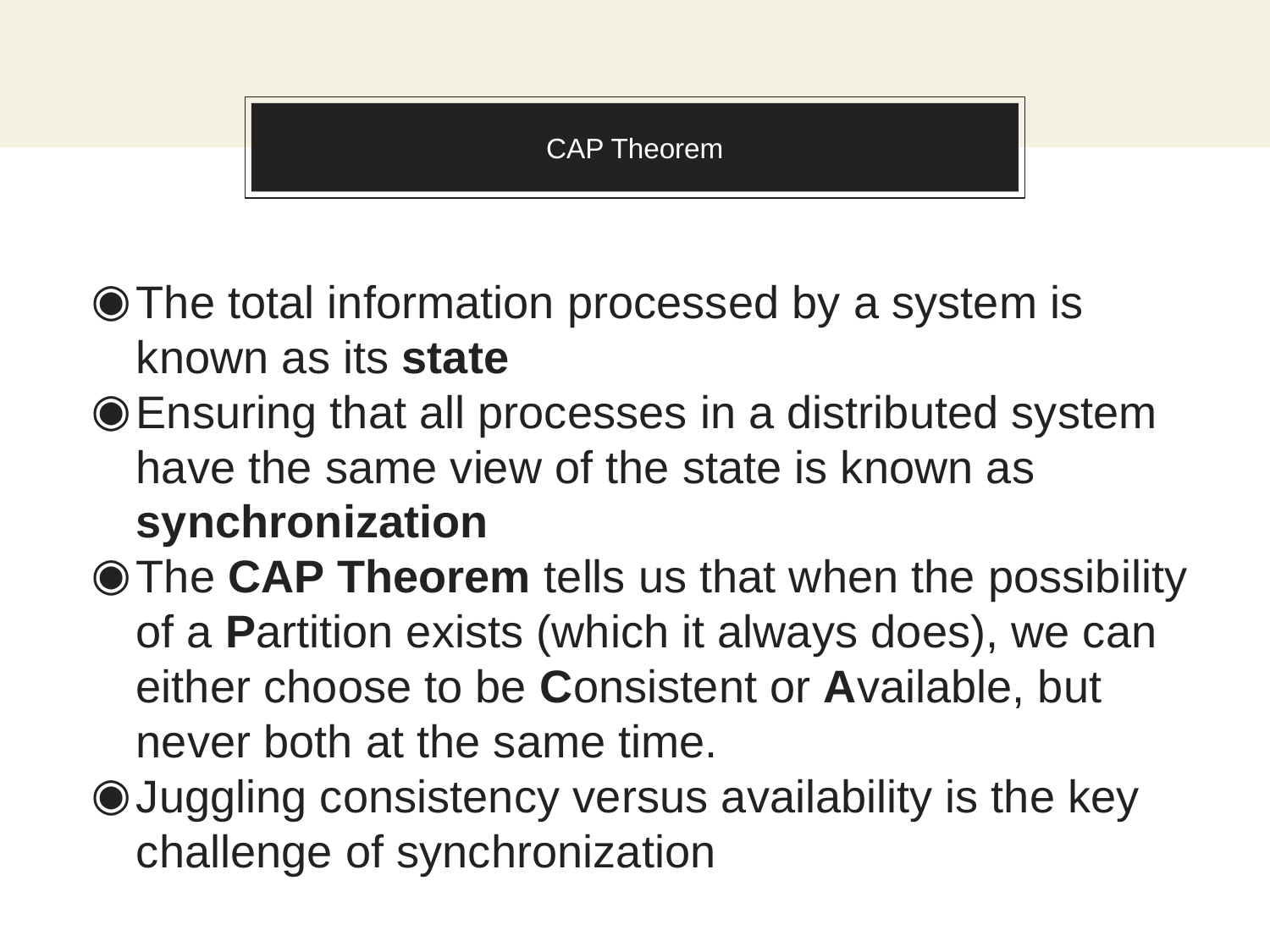

# CAP Theorem
The total information processed by a system is known as its state
Ensuring that all processes in a distributed system have the same view of the state is known as synchronization
The CAP Theorem tells us that when the possibility of a Partition exists (which it always does), we can either choose to be Consistent or Available, but never both at the same time.
Juggling consistency versus availability is the key challenge of synchronization